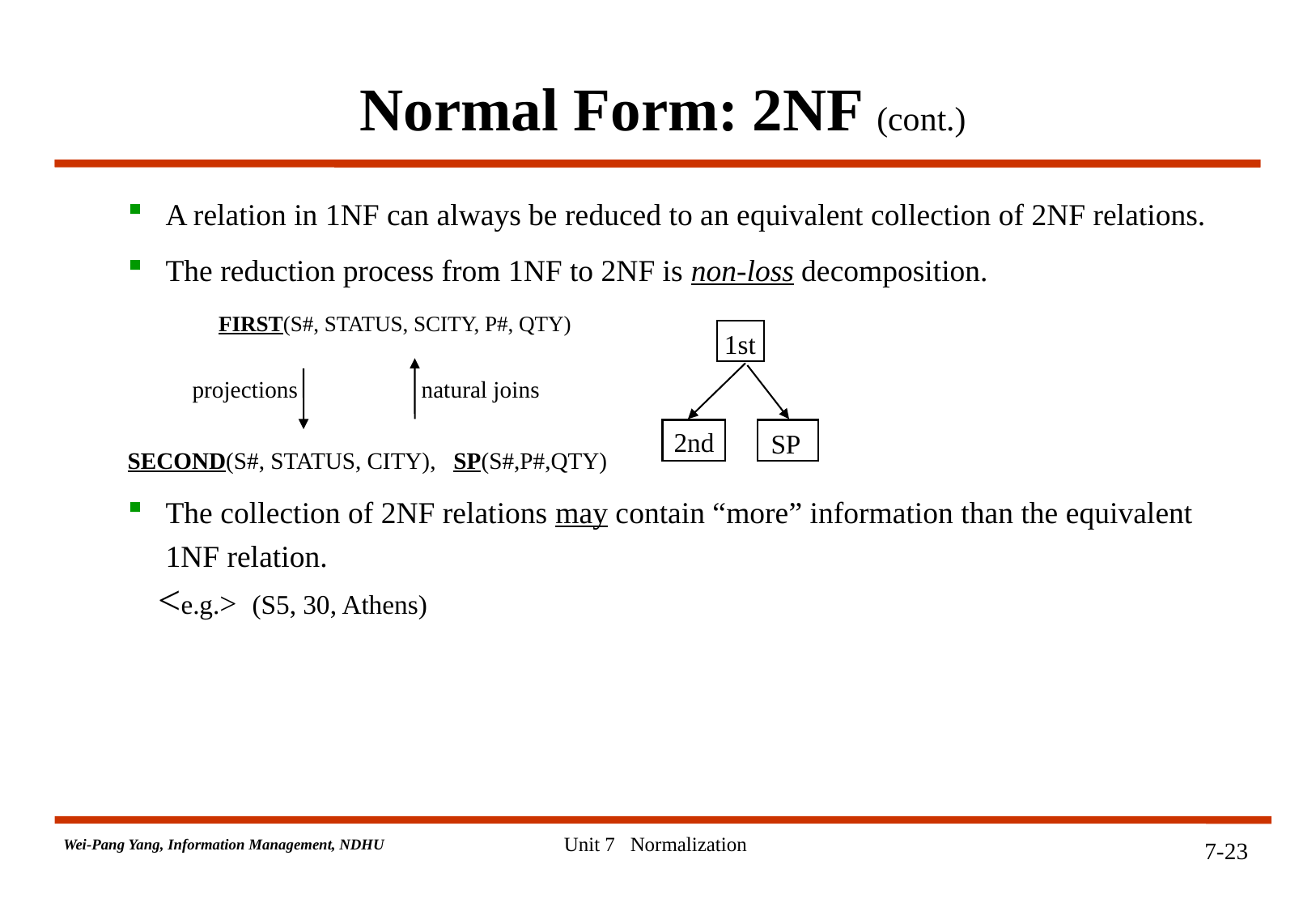

# Normal Form: 2NF (cont.)
A relation in 1NF can always be reduced to an equivalent collection of 2NF relations.
The reduction process from 1NF to 2NF is non-loss decomposition.
	FIRST(S#, STATUS, SCITY, P#, QTY)

           projections                     natural joins

SECOND(S#, STATUS, CITY),   SP(S#,P#,QTY)
The collection of 2NF relations may contain “more” information than the equivalent 1NF relation.
   <e.g.>  (S5, 30, Athens)

1st

2nd

SP
Unit 7   Normalization
7-23